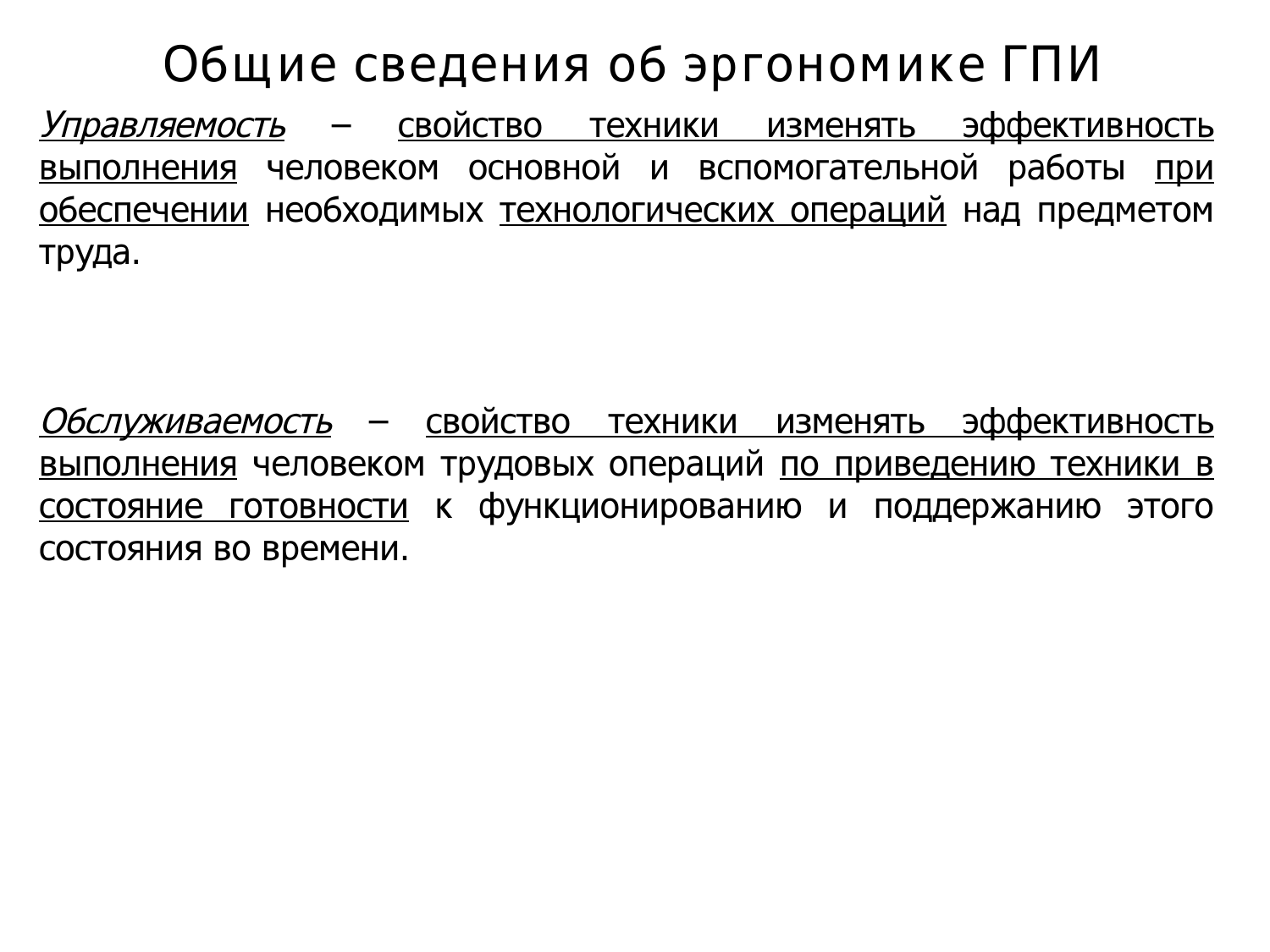

Общие сведения об эргономике ГПИ
Управляемость – свойство техники изменять эффектив­ность выполнения человеком основной и вспомогательной рабо­ты при обеспечении необходимых технологических операций над предметом труда.

Обслуживаемость – свойство техники изменять эффек­тивность выполнения человеком трудовых операций по приве­дению техники в состояние готовности к функционированию и поддержанию этого состояния во времени.